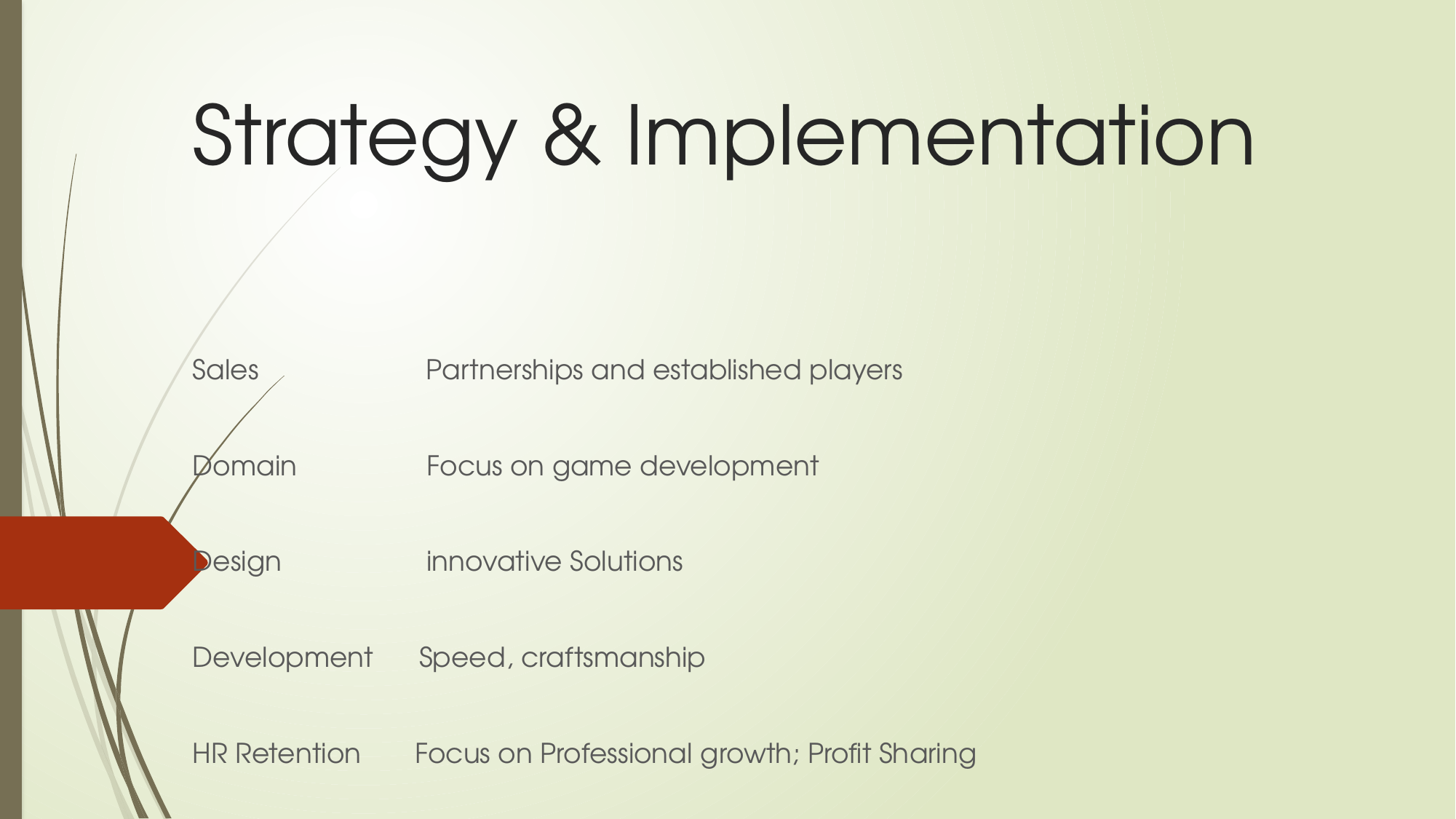

# Strategy & Implementation
Sales                      Partnerships and established players

Domain                 Focus on game development

Design                   innovative Solutions

Development      Speed, craftsmanship

HR Retention       Focus on Professional growth; Profit Sharing